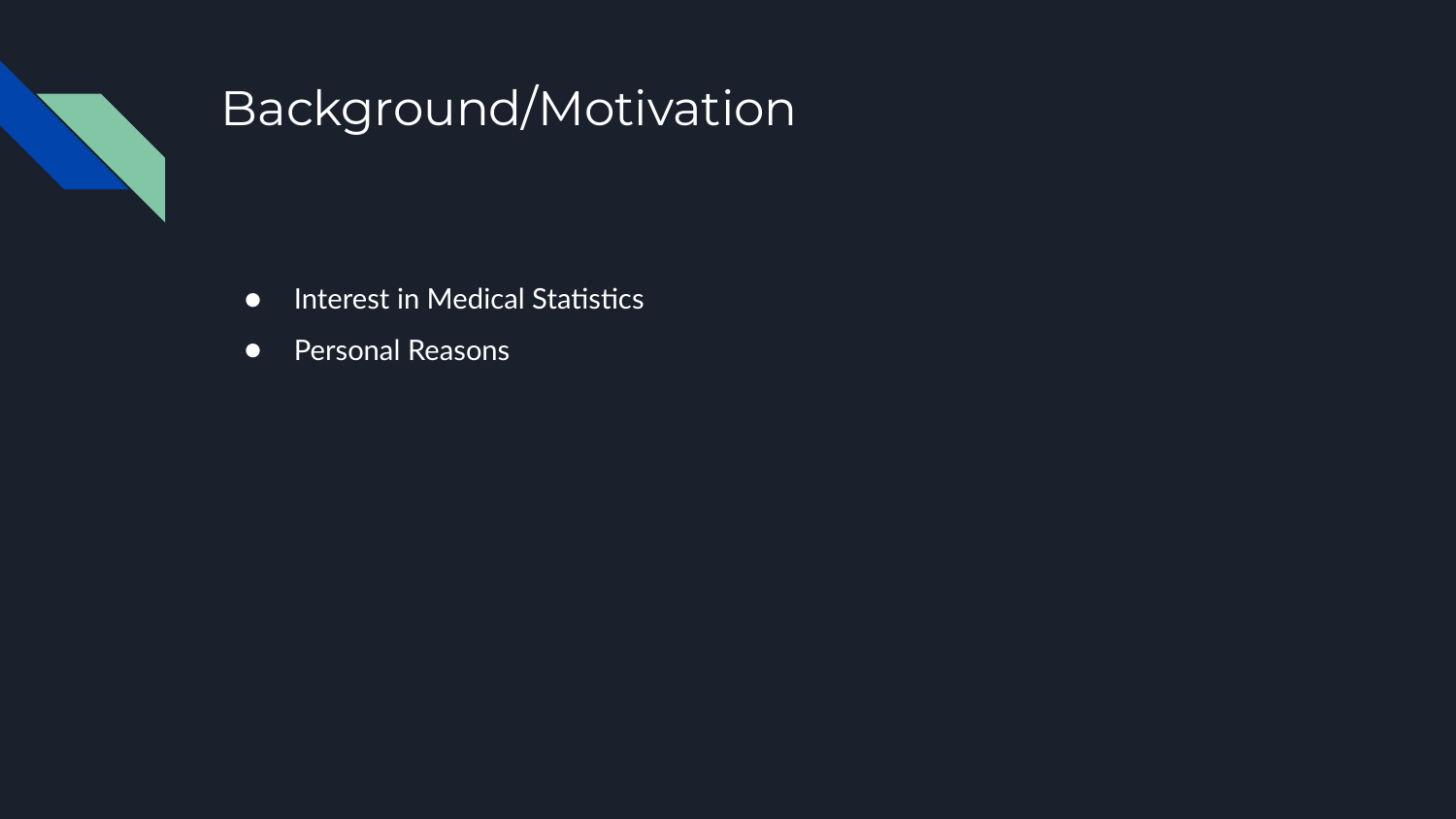

# Background/Motivation
Interest in Medical Statistics
Personal Reasons